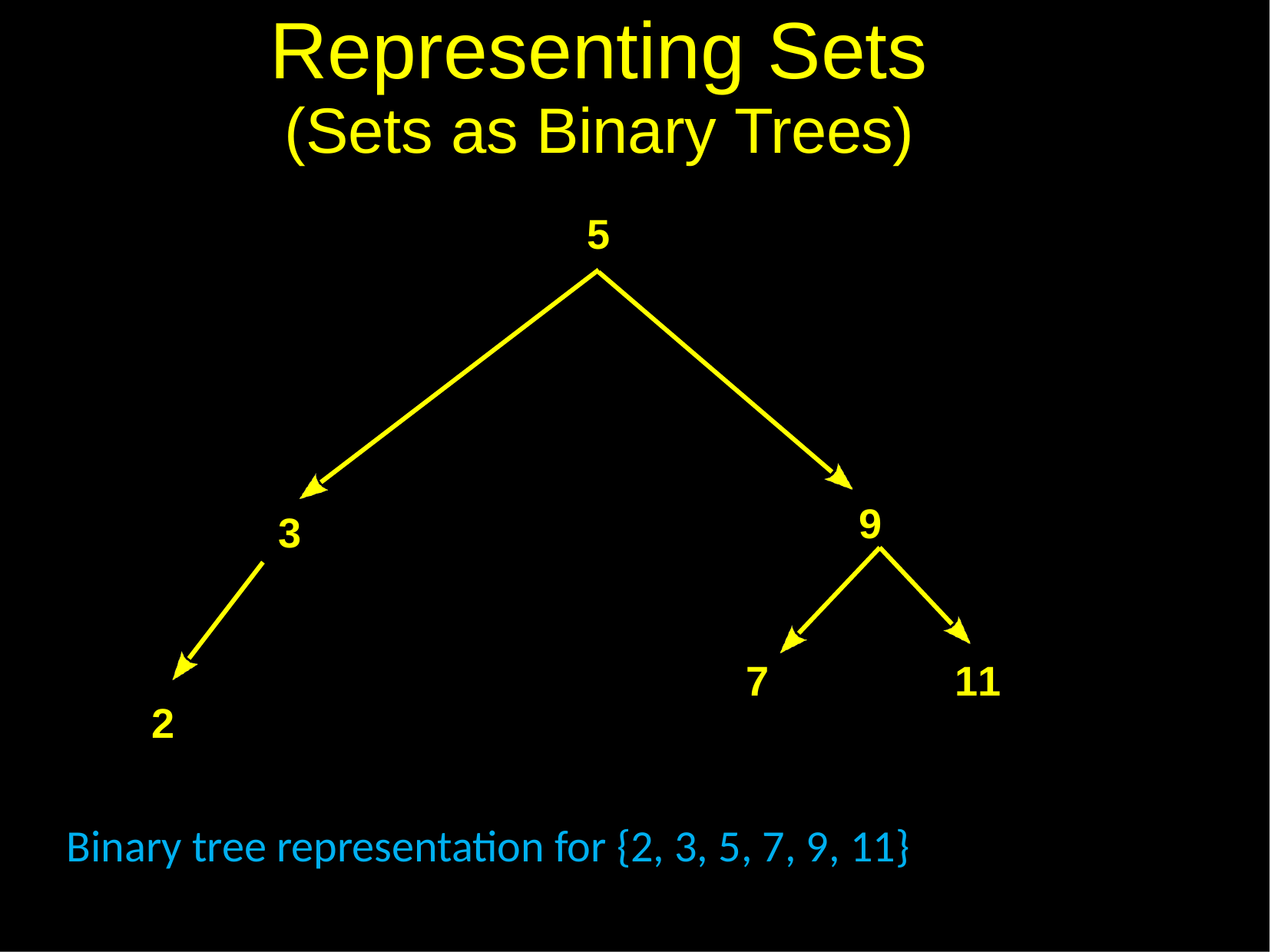

# Representing Sets
(Sets as Binary Trees)
5

9
3

7
11
2
Binary tree representation for {2, 3, 5, 7, 9, 11}